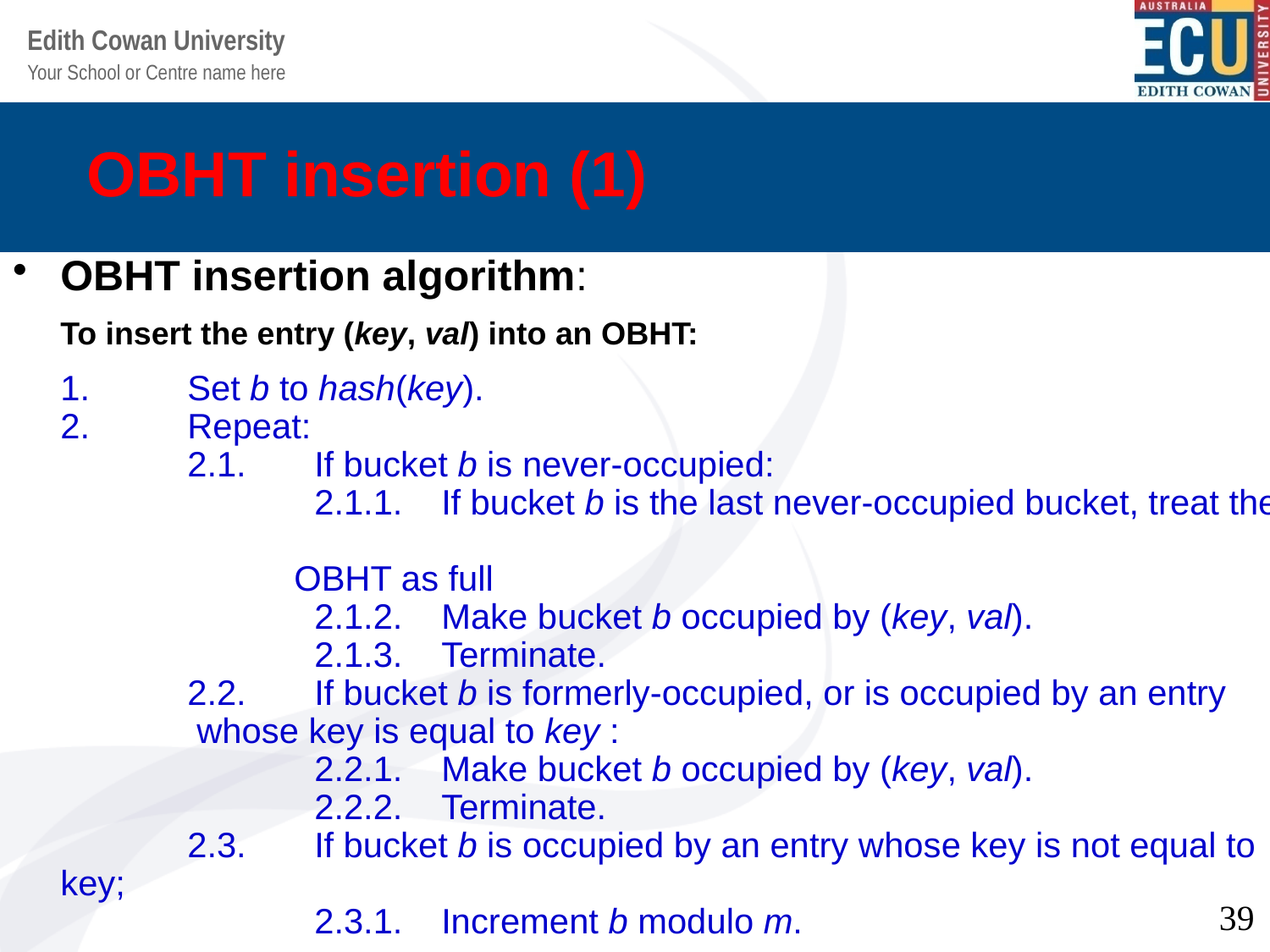

# OBHT insertion (1)
OBHT insertion algorithm:
	To insert the entry (key, val) into an OBHT:
	1.	Set b to hash(key).
2.	Repeat:
	2.1.	If bucket b is never-occupied:
		2.1.1.	If bucket b is the last never-occupied bucket, treat the
                        OBHT as full
		2.1.2.	Make bucket b occupied by (key, val).
		2.1.3.	Terminate.
	2.2.	If bucket b is formerly-occupied, or is occupied by an entry
              whose key is equal to key :
		2.2.1.	Make bucket b occupied by (key, val).
		2.2.2.	Terminate.
	2.3.	If bucket b is occupied by an entry whose key is not equal to key;
		2.3.1.	Increment b modulo m.
39